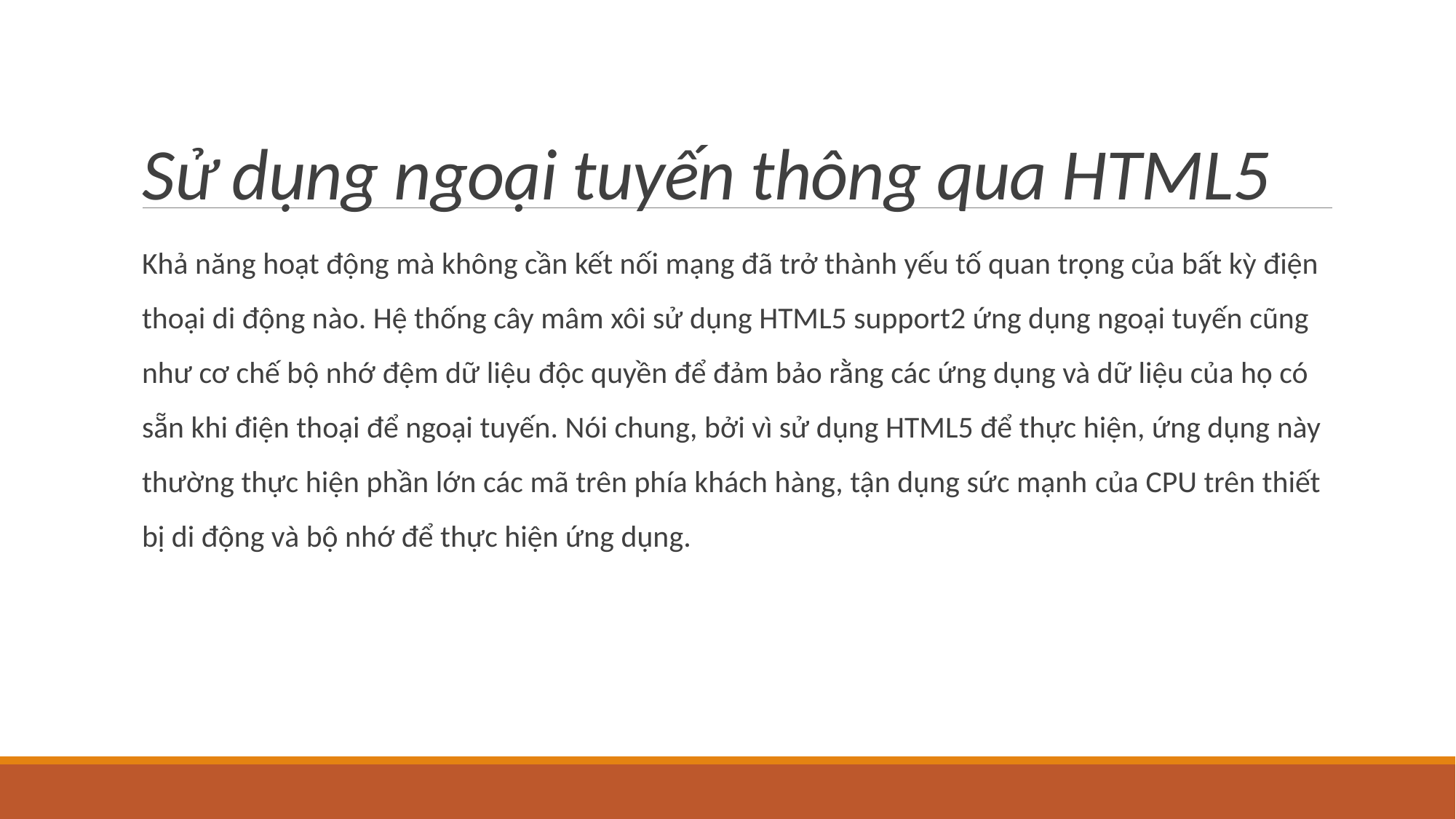

# Sử dụng ngoại tuyến thông qua HTML5
Khả năng hoạt động mà không cần kết nối mạng đã trở thành yếu tố quan trọng của bất kỳ điện thoại di động nào. Hệ thống cây mâm xôi sử dụng HTML5 support2 ứng dụng ngoại tuyến cũng như cơ chế bộ nhớ đệm dữ liệu độc quyền để đảm bảo rằng các ứng dụng và dữ liệu của họ có sẵn khi điện thoại để ngoại tuyến. Nói chung, bởi vì sử dụng HTML5 để thực hiện, ứng dụng này thường thực hiện phần lớn các mã trên phía khách hàng, tận dụng sức mạnh của CPU trên thiết bị di động và bộ nhớ để thực hiện ứng dụng.